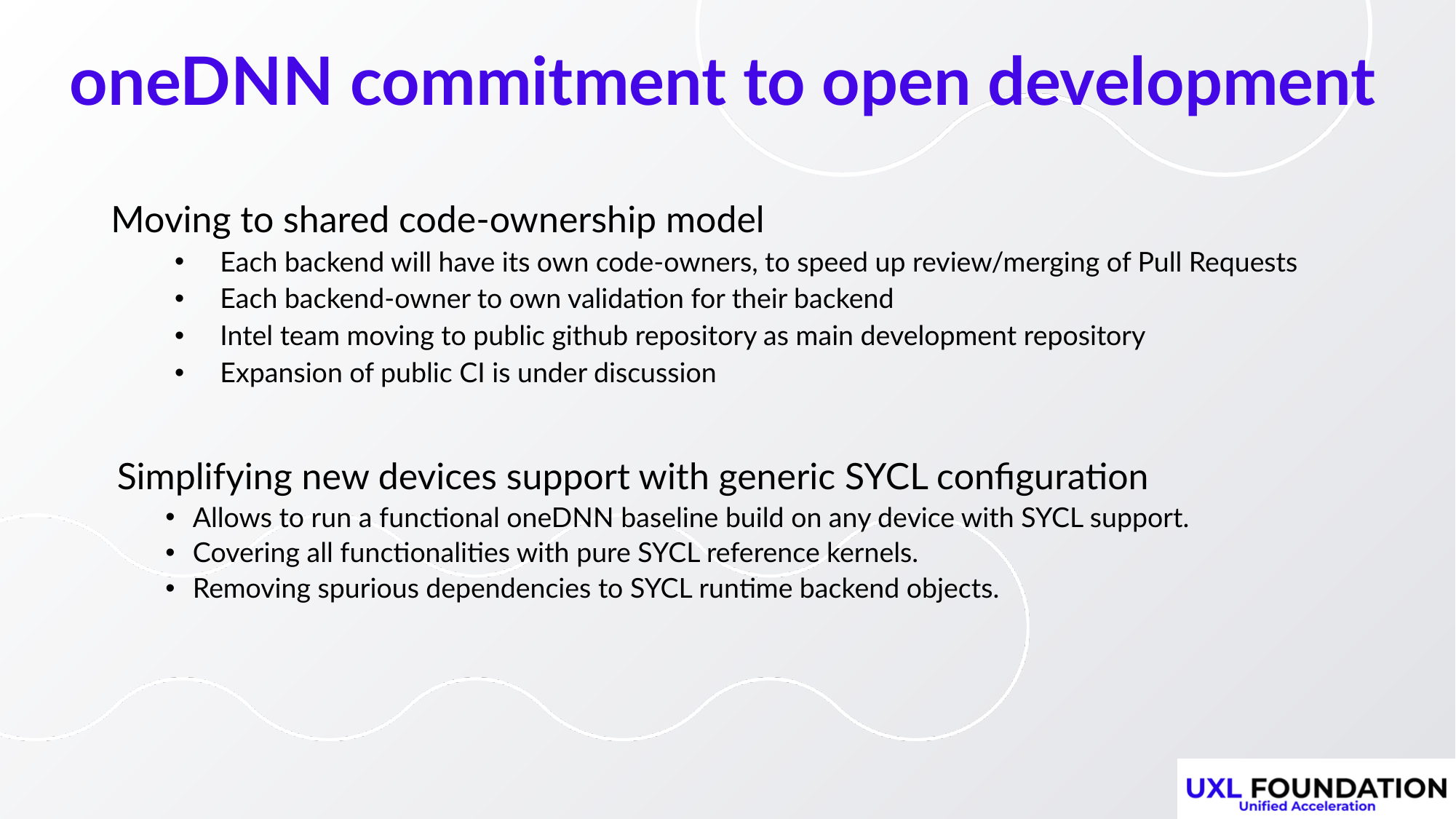

# oneDNN commitment to open development
Moving to shared code-ownership model
Each backend will have its own code-owners, to speed up review/merging of Pull Requests
Each backend-owner to own validation for their backend
Intel team moving to public github repository as main development repository
Expansion of public CI is under discussion

Simplifying new devices support with generic SYCL configuration
Allows to run a functional oneDNN baseline build on any device with SYCL support.
Covering all functionalities with pure SYCL reference kernels.
Removing spurious dependencies to SYCL runtime backend objects.